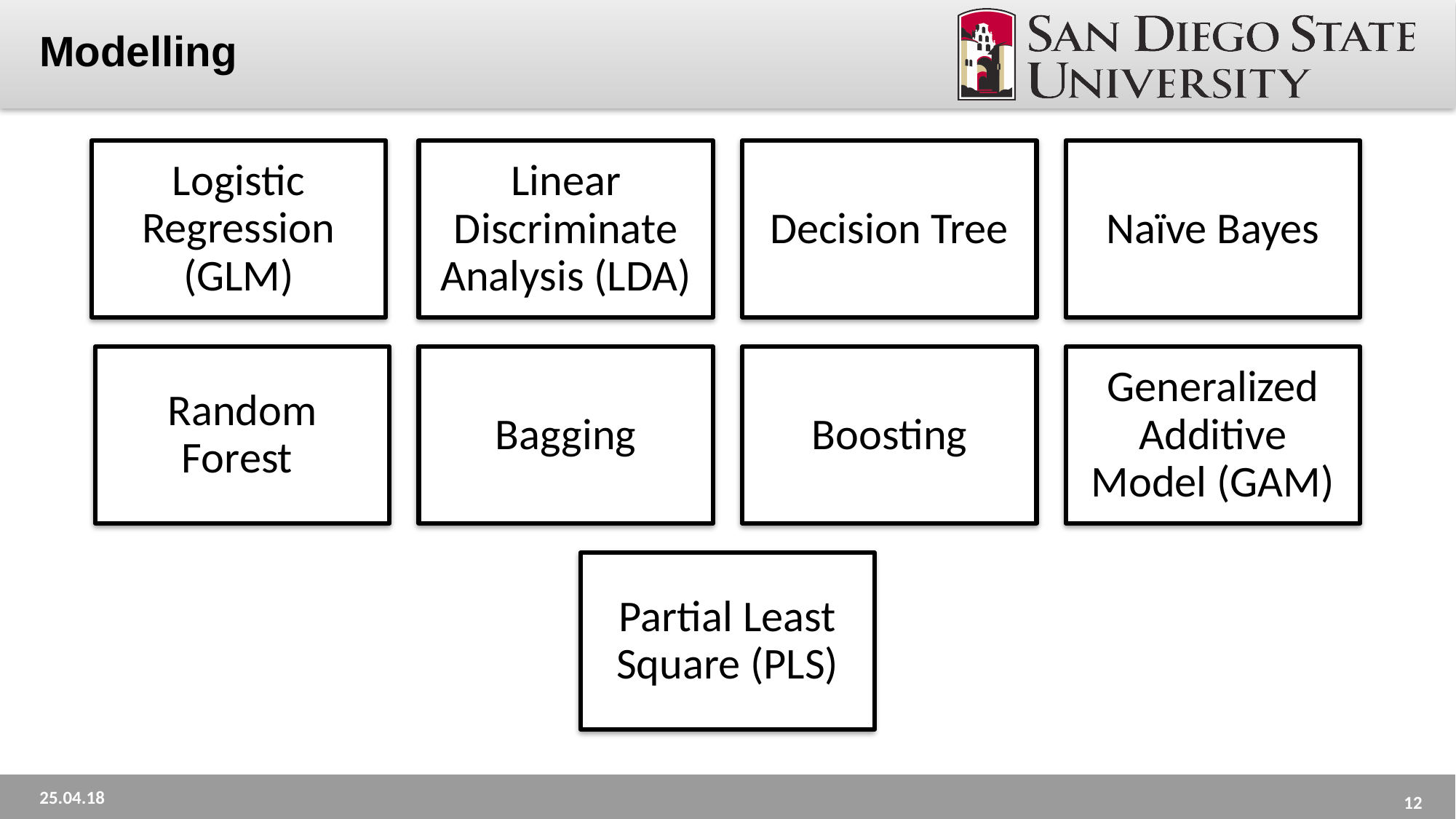

# Modelling
Logistic Regression (GLM)
Linear Discriminate Analysis (LDA)
Decision Tree
Naïve Bayes
Random Forest
Bagging
Boosting
Generalized Additive Model (GAM)
Partial Least Square (PLS)

25.04.18
12